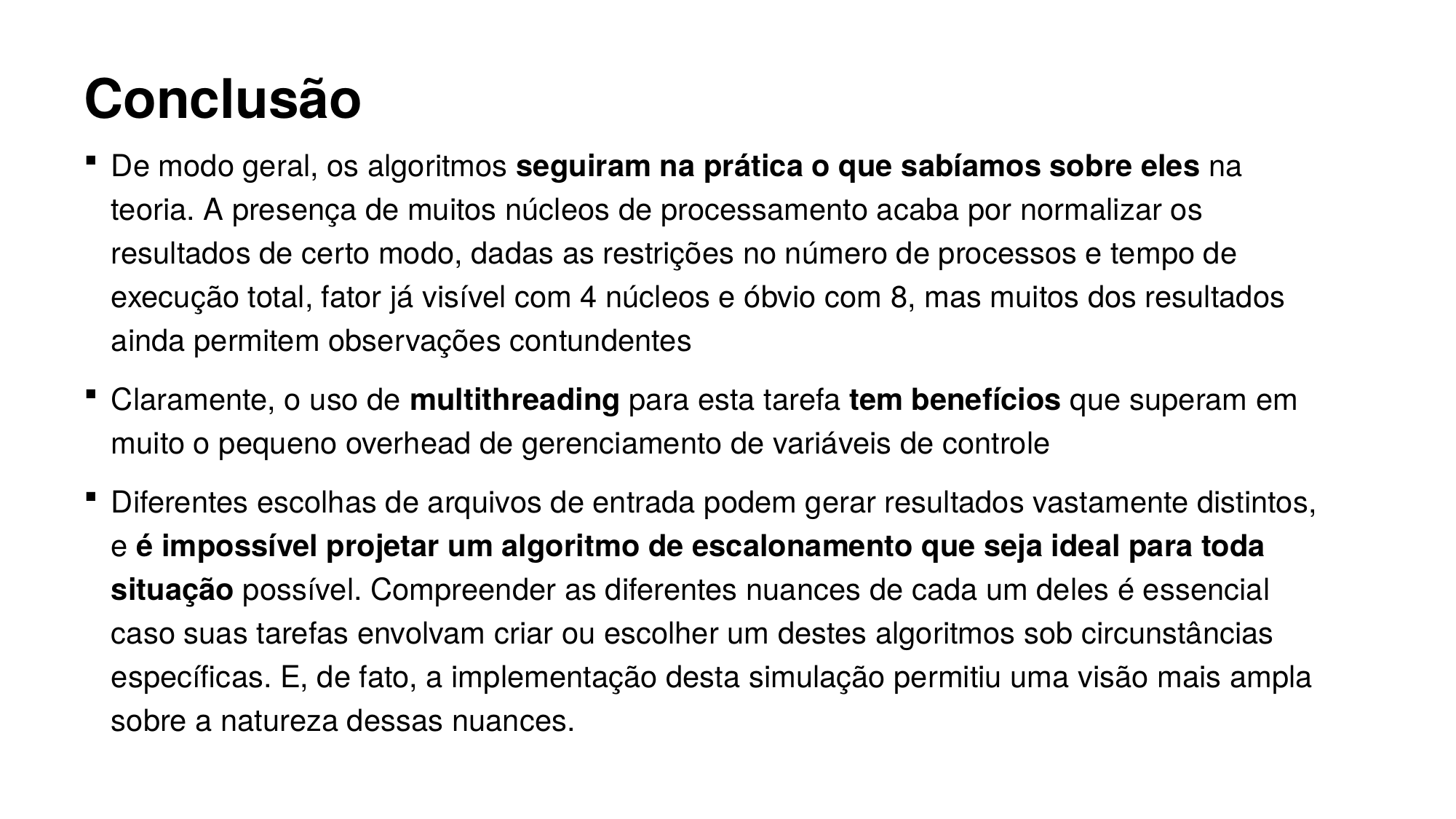

# Conclusão
De modo geral, os algoritmos seguiram na prática o que sabíamos sobre eles na teoria. A presença de muitos núcleos de processamento acaba por normalizar os resultados de certo modo, dadas as restrições no número de processos e tempo de execução total, fator já visível com 4 núcleos e óbvio com 8, mas muitos dos resultados ainda permitem observações contundentes
Claramente, o uso de multithreading para esta tarefa tem benefícios que superam em muito o pequeno overhead de gerenciamento de variáveis de controle
Diferentes escolhas de arquivos de entrada podem gerar resultados vastamente distintos, e é impossível projetar um algoritmo de escalonamento que seja ideal para toda situação possível. Compreender as diferentes nuances de cada um deles é essencial caso suas tarefas envolvam criar ou escolher um destes algoritmos sob circunstâncias específicas. E, de fato, a implementação desta simulação permitiu uma visão mais ampla sobre a natureza dessas nuances.